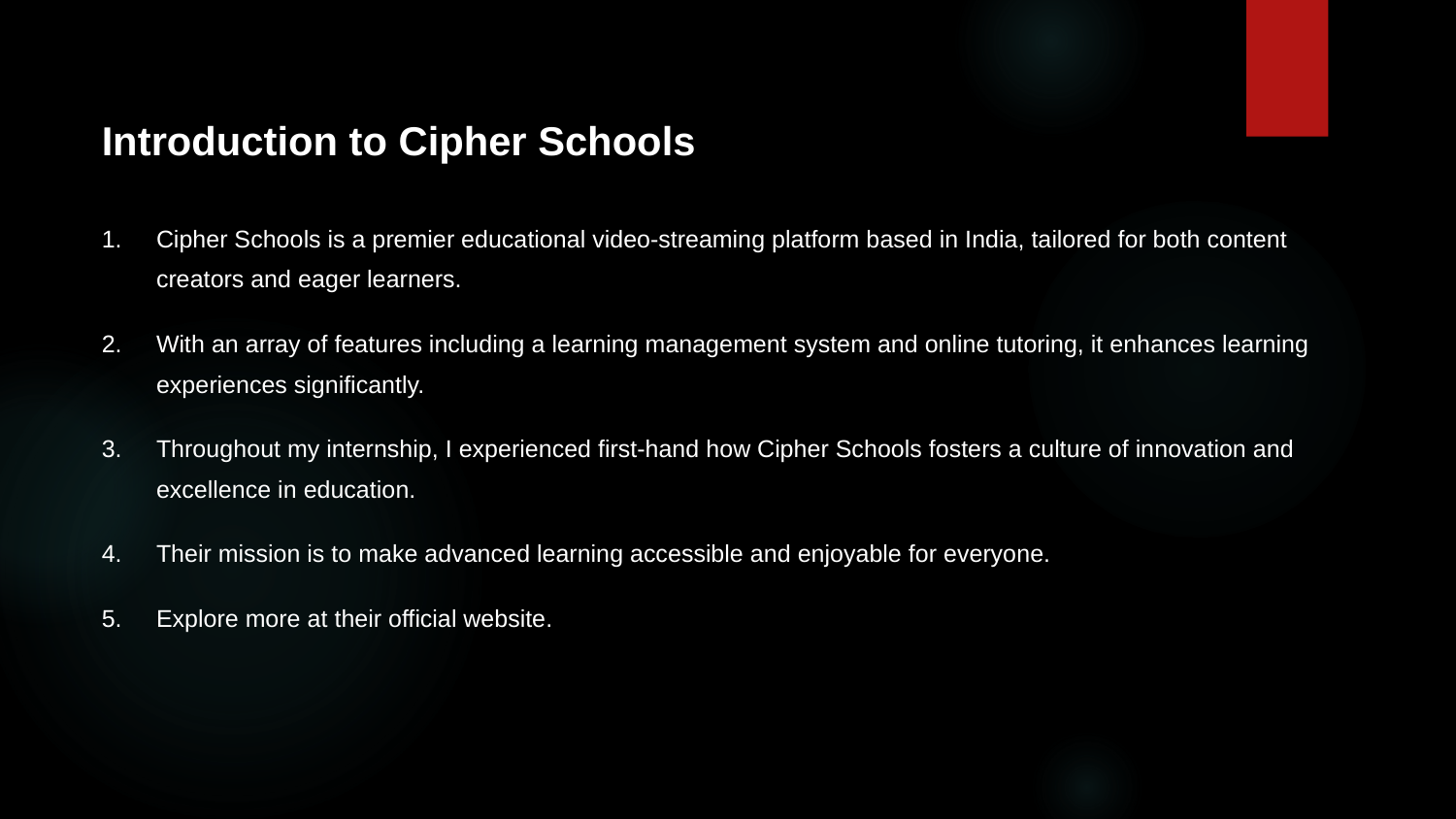

Introduction to Cipher Schools
Cipher Schools is a premier educational video-streaming platform based in India, tailored for both content creators and eager learners.
With an array of features including a learning management system and online tutoring, it enhances learning experiences significantly.
Throughout my internship, I experienced first-hand how Cipher Schools fosters a culture of innovation and excellence in education.
Their mission is to make advanced learning accessible and enjoyable for everyone.
Explore more at their official website.